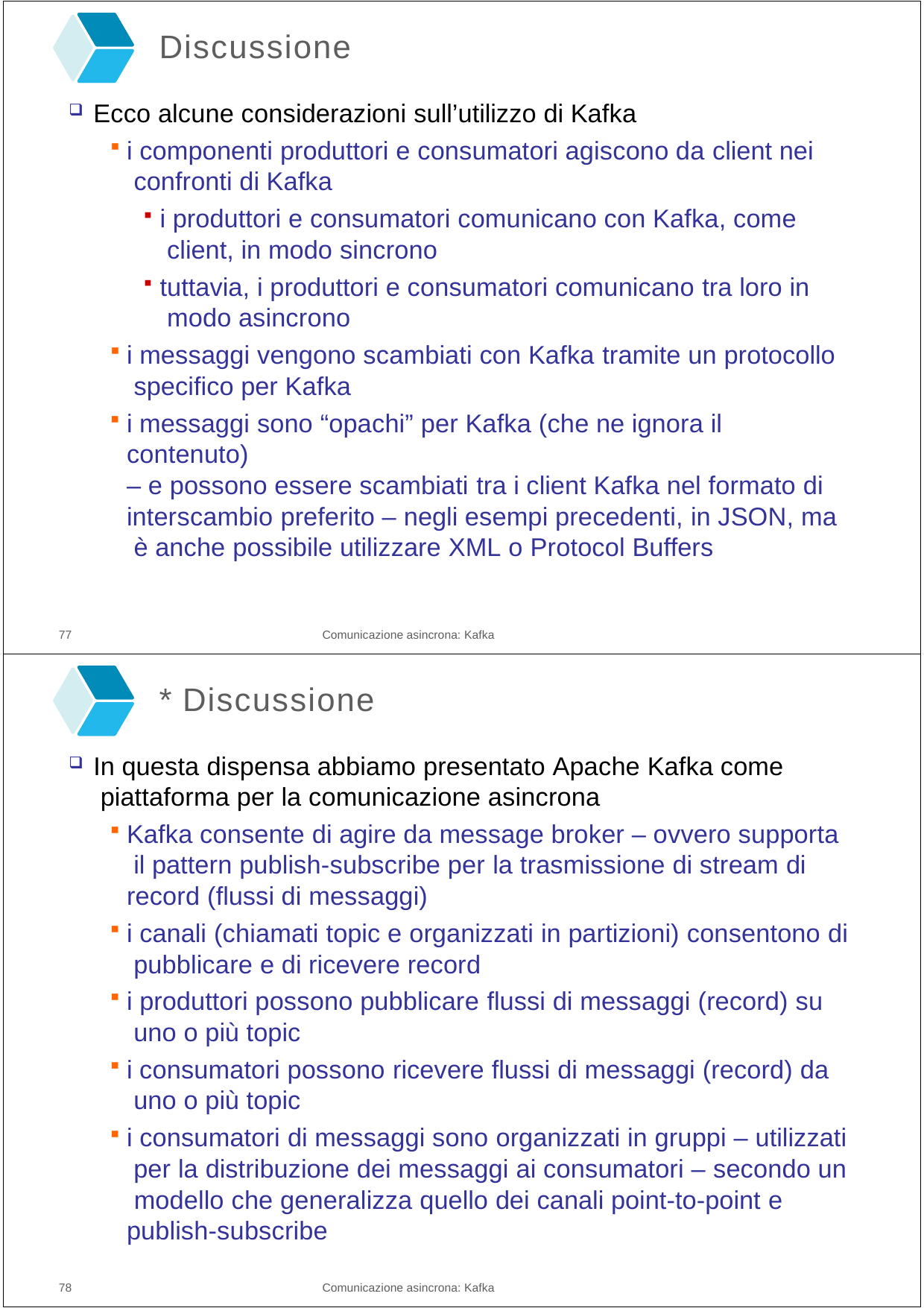

Discussione
Ecco alcune considerazioni sull’utilizzo di Kafka
i componenti produttori e consumatori agiscono da client nei  confronti di Kafka
i produttori e consumatori comunicano con Kafka, come  client, in modo sincrono
tuttavia, i produttori e consumatori comunicano tra loro in  modo asincrono
i messaggi vengono scambiati con Kafka tramite un protocollo  specifico per Kafka
i messaggi sono “opachi” per Kafka (che ne ignora il contenuto)
– e possono essere scambiati tra i client Kafka nel formato di  interscambio preferito – negli esempi precedenti, in JSON, ma  è anche possibile utilizzare XML o Protocol Buffers
77
Comunicazione asincrona: Kafka

* Discussione
In questa dispensa abbiamo presentato Apache Kafka come  piattaforma per la comunicazione asincrona
Kafka consente di agire da message broker – ovvero supporta  il pattern publish-subscribe per la trasmissione di stream di  record (flussi di messaggi)
i canali (chiamati topic e organizzati in partizioni) consentono di  pubblicare e di ricevere record
i produttori possono pubblicare flussi di messaggi (record) su  uno o più topic
i consumatori possono ricevere flussi di messaggi (record) da  uno o più topic
i consumatori di messaggi sono organizzati in gruppi – utilizzati  per la distribuzione dei messaggi ai consumatori – secondo un  modello che generalizza quello dei canali point-to-point e  publish-subscribe
78
Comunicazione asincrona: Kafka